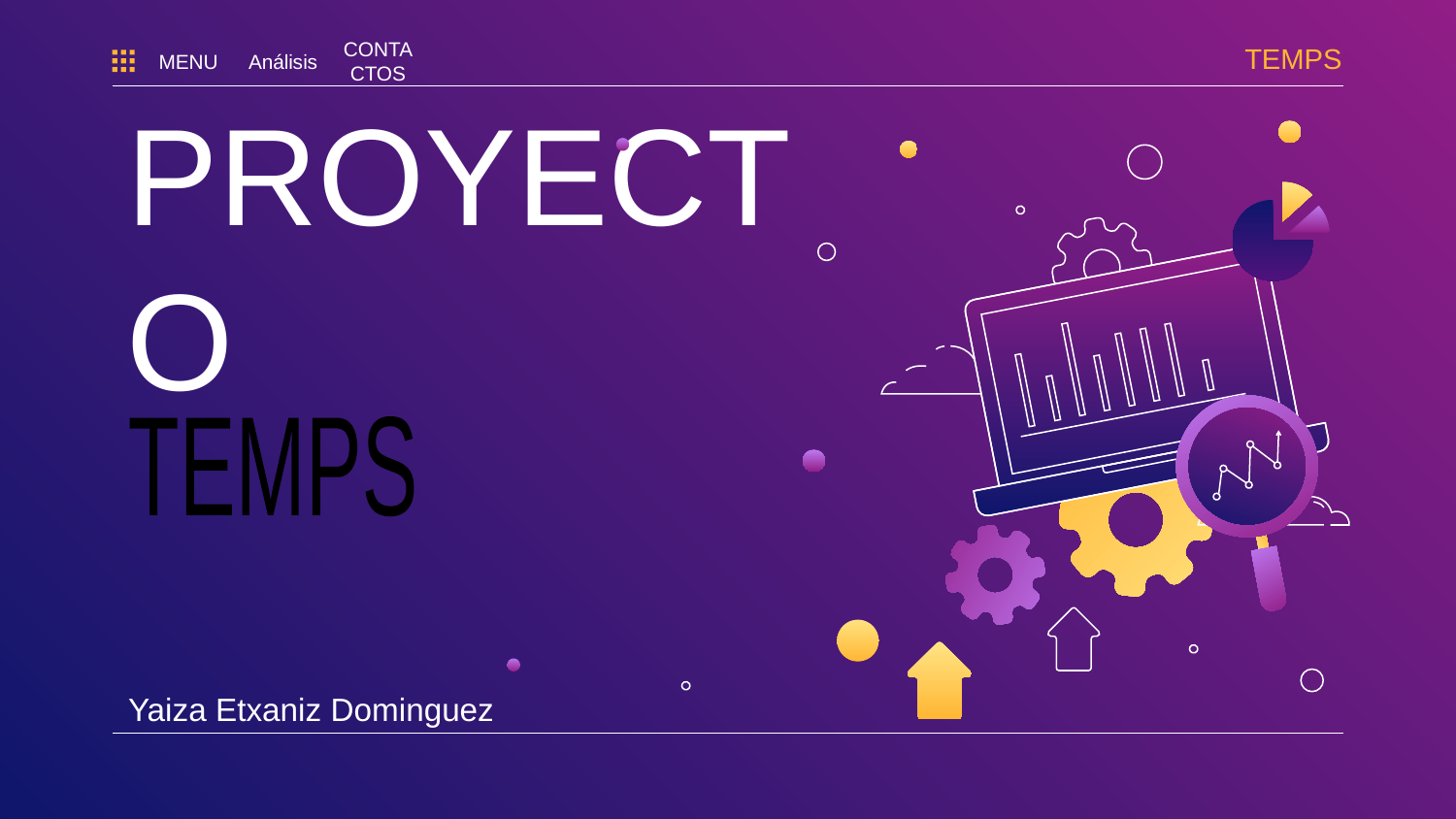

TEMPS
MENU
Análisis
CONTACTOS

# PROYECTO
TEMPS

Yaiza Etxaniz Dominguez